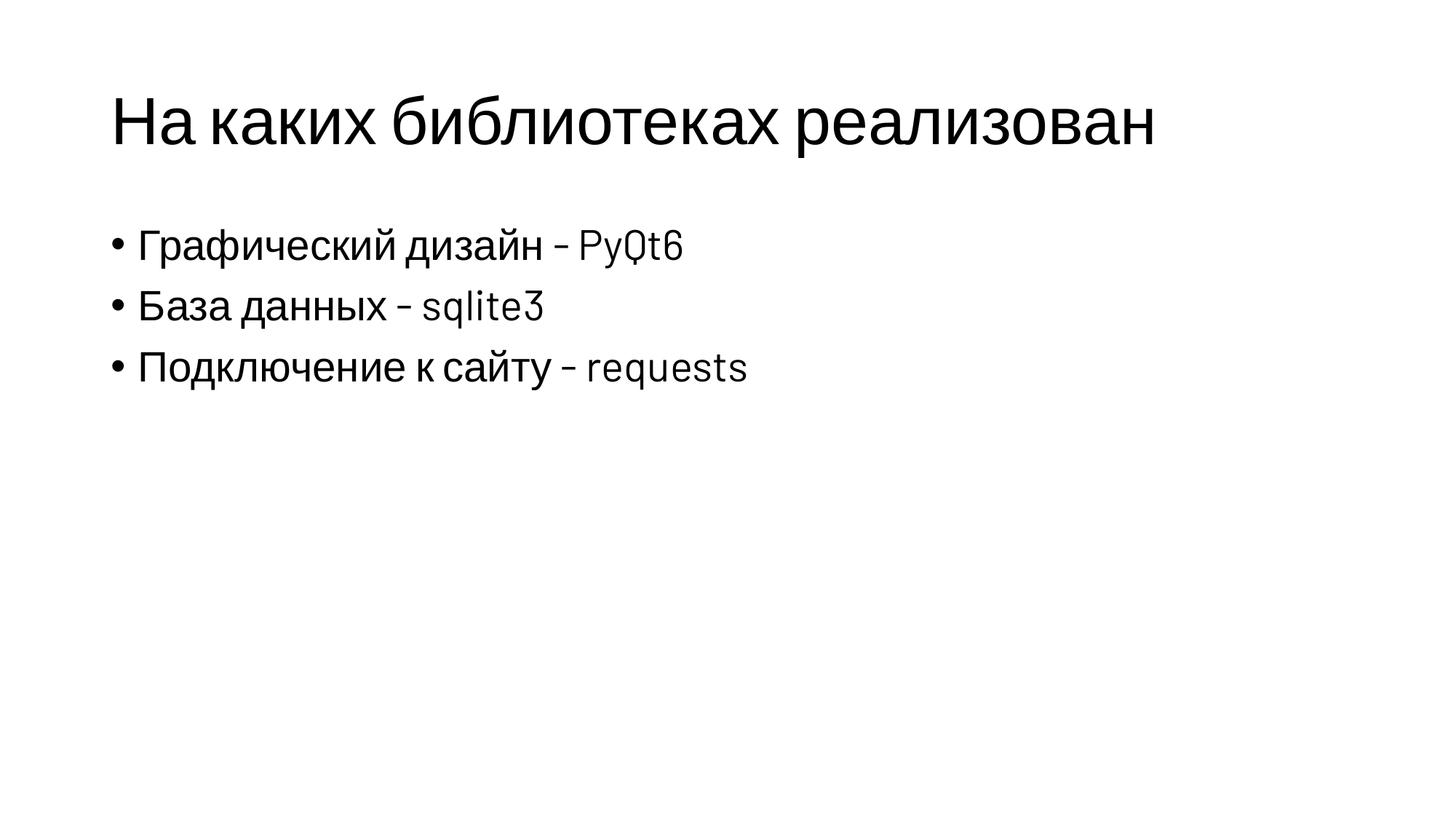

# На каких библиотеках реализован
Графический дизайн - PyQt6
База данных - sqlite3
Подключение к сайту - requests